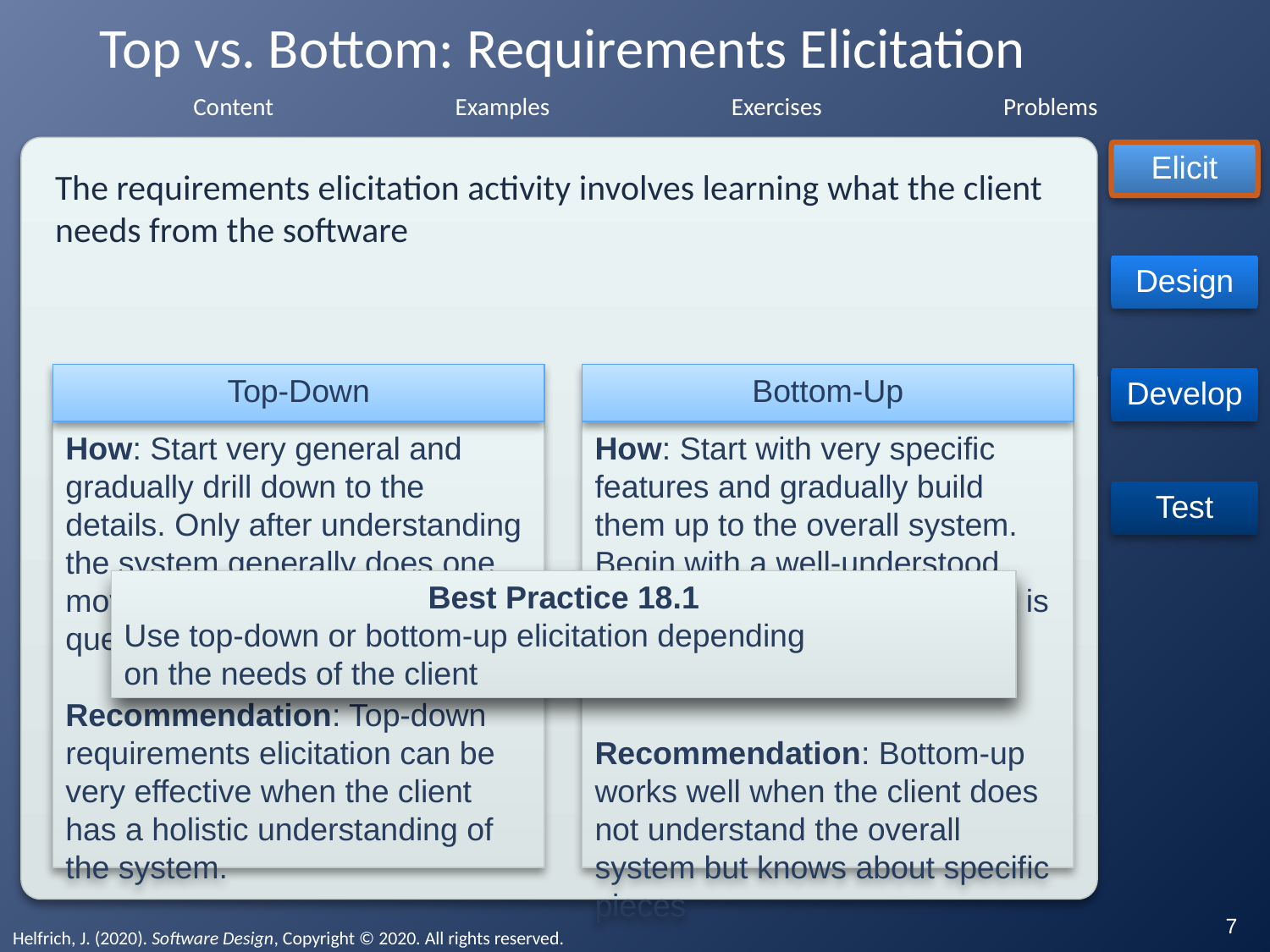

# Top vs. Bottom: Requirements Elicitation
Elicit
The requirements elicitation activity involves learning what the client needs from the software
Design
Top-Down
Bottom-Up
Develop
How: Start very general and gradually drill down to the details. Only after understanding the system generally does one move down to the next level of questions.

Recommendation: Top-down requirements elicitation can be very effective when the client has a holistic understanding of the system.
How: Start with very specific features and gradually build them up to the overall system. Begin with a well-understood piece and ask the client how it is used. When that piece is fully described, move up.

Recommendation: Bottom-up works well when the client does not understand the overall system but knows about specific pieces
Test
Best Practice 18.1
Use top-down or bottom-up elicitation depending
on the needs of the client

7